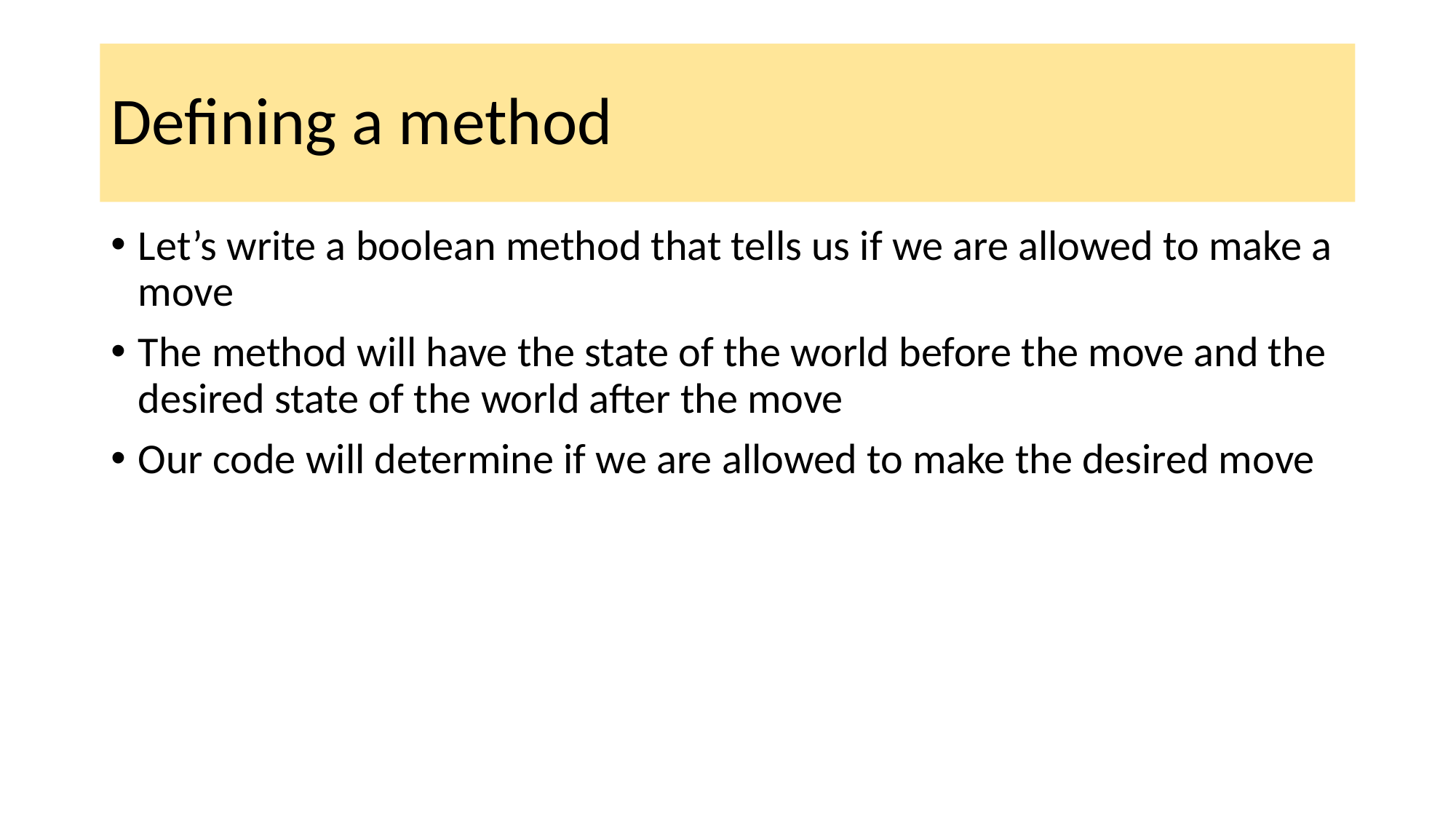

# Defining a method
Let’s write a boolean method that tells us if we are allowed to make a move
The method will have the state of the world before the move and the desired state of the world after the move
Our code will determine if we are allowed to make the desired move